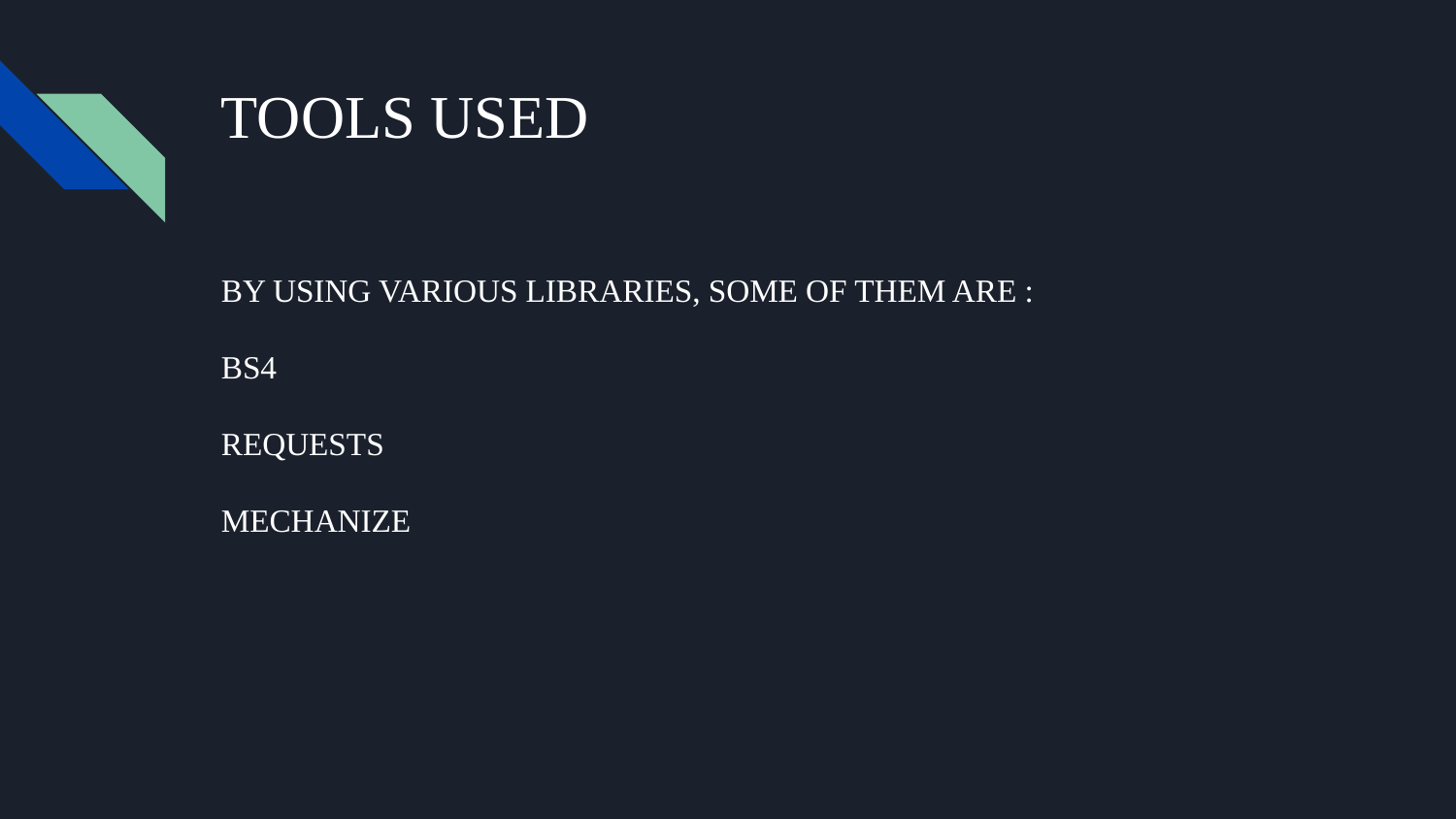

# TOOLS USED
BY USING VARIOUS LIBRARIES, SOME OF THEM ARE :
BS4
REQUESTS
MECHANIZE